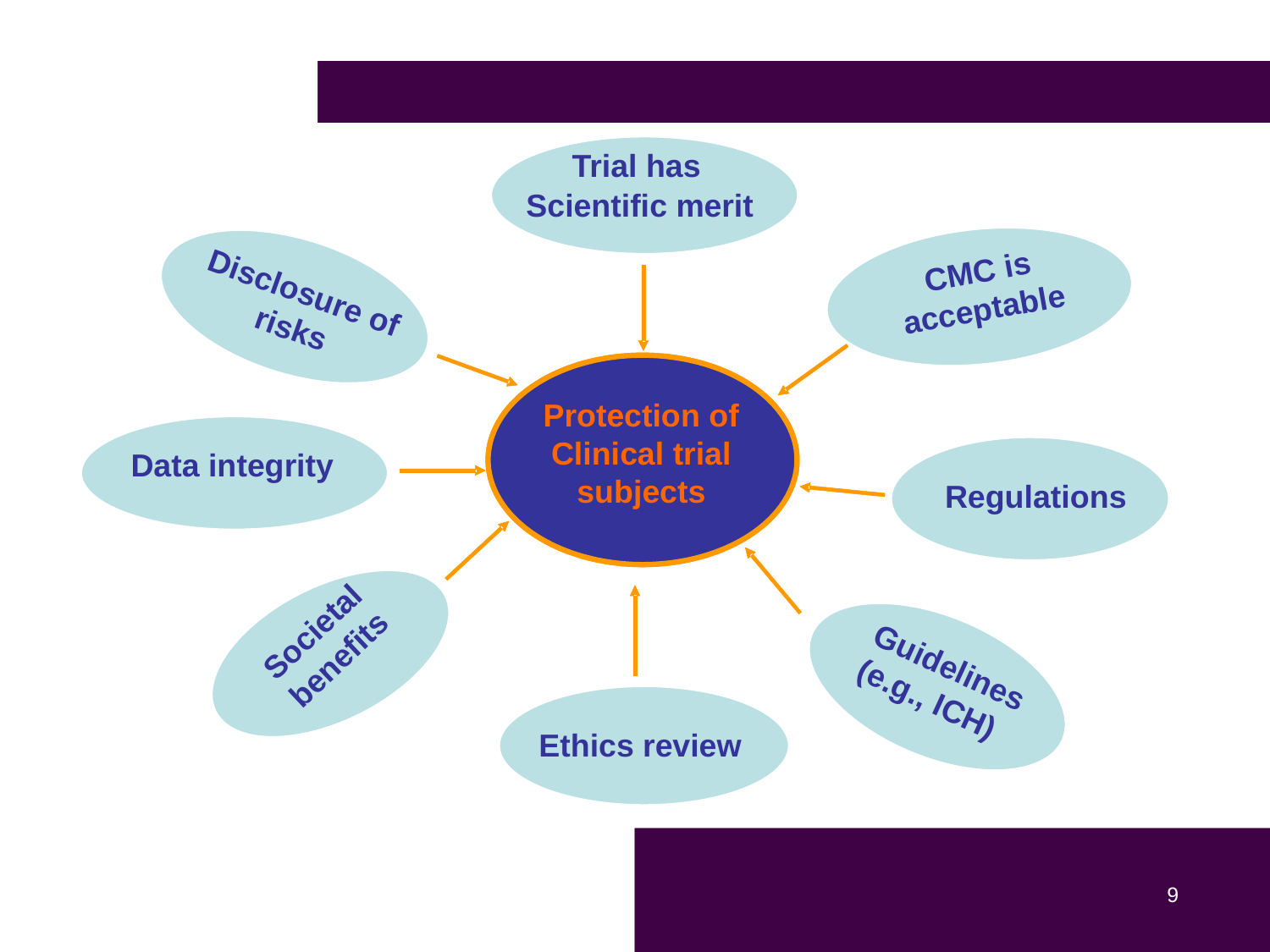

Trial has
Scientific merit

CMC is
acceptable

Disclosure of
risks

Protection of
Clinical trial
subjects

Data integrity

Regulations

Societal
benefits

Guidelines
(e.g., ICH)

Ethics review
9